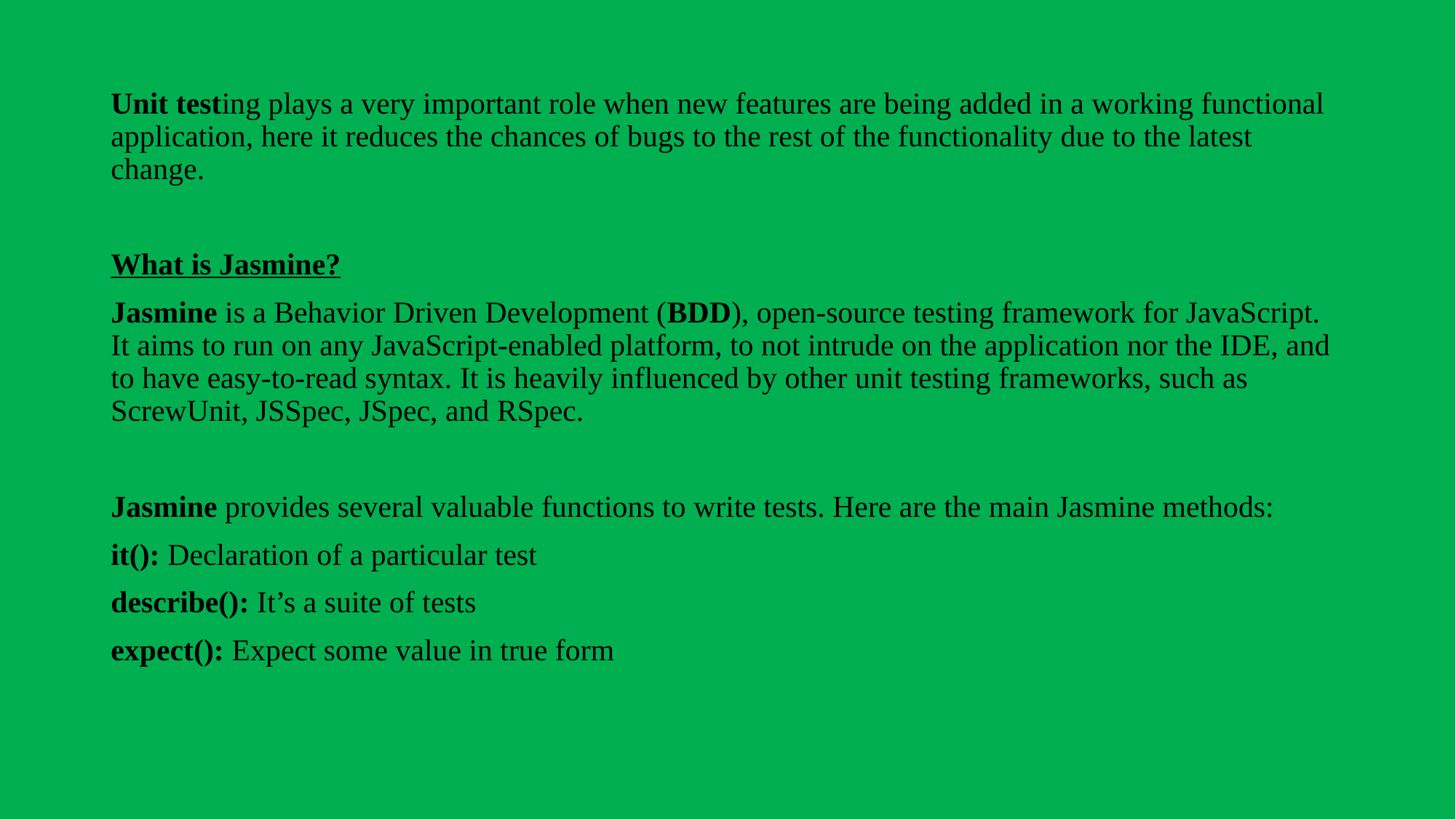

Unit testing plays a very important role when new features are being added in a working functional application, here it reduces the chances of bugs to the rest of the functionality due to the latest change.

What is Jasmine?
Jasmine is a Behavior Driven Development (BDD), open-source testing framework for JavaScript. It aims to run on any JavaScript-enabled platform, to not intrude on the application nor the IDE, and to have easy-to-read syntax. It is heavily influenced by other unit testing frameworks, such as ScrewUnit, JSSpec, JSpec, and RSpec.

Jasmine provides several valuable functions to write tests. Here are the main Jasmine methods:
it(): Declaration of a particular test
describe(): It’s a suite of tests
expect(): Expect some value in true form